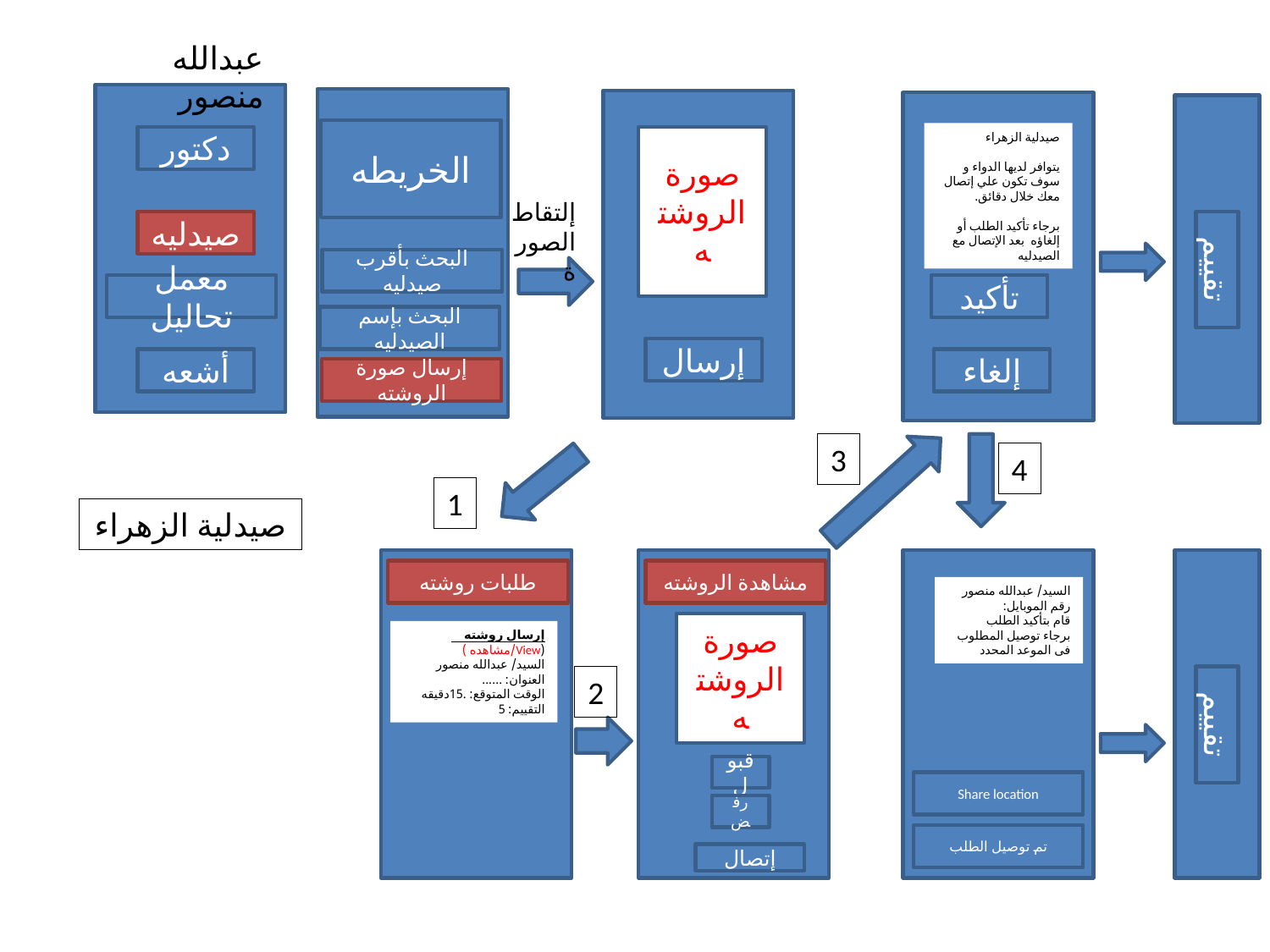

عبدالله منصور

الخريطه
صيدلية الزهراء

يتوافر لديها الدواء و سوف تكون علي إتصال معك خلال دقائق.

برجاء تأكيد الطلب أو إلغاؤه  بعد الإتصال مع الصيدليه
دكتور
صورة الروشته
إلتقاط الصورة
صيدليه

تقييم
البحث بأقرب صيدليه

معمل تحاليل
تأكيد
البحث بإسم الصيدليه
إرسال
أشعه
إلغاء
إرسال صورة الروشته
3
4

1
صيدلية الزهراء

طلبات روشته
مشاهدة الروشته
السيد/ عبدالله منصور
رقم الموبايل:
قام بتأكيد الطلب
برجاء توصيل المطلوب فى الموعد المحدد
صورة الروشته
إرسال روشته     (View/مشاهده )
السيد/ عبدالله منصور
العنوان: ......
الوقت المتوقع: .15دقيقه
التقييم: 5
2
تقييم

قبول
Share location
رفض
تم توصيل الطلب
إتصال